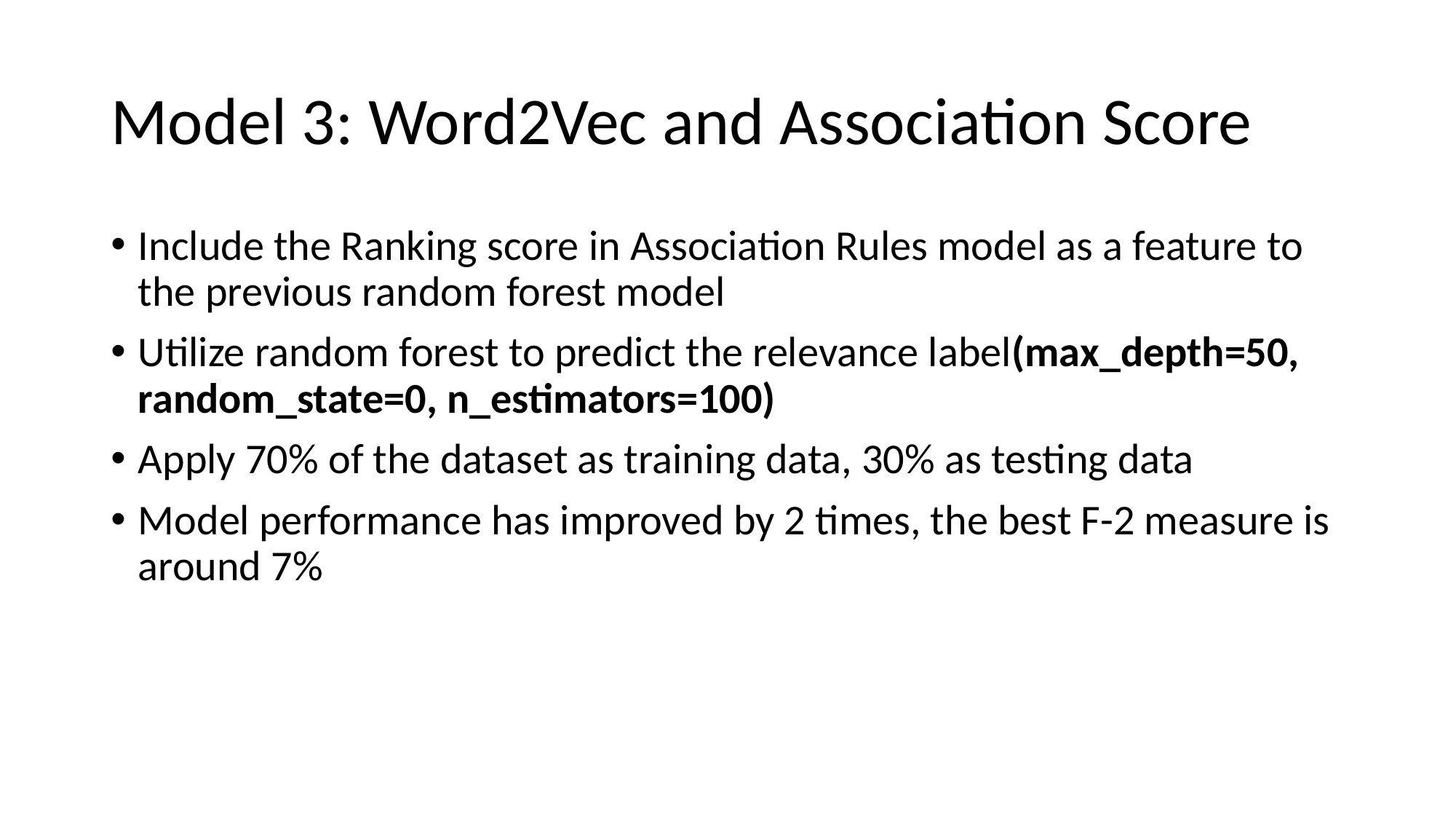

# Model 3: Word2Vec and Association Score
Include the Ranking score in Association Rules model as a feature to the previous random forest model
Utilize random forest to predict the relevance label(max_depth=50, random_state=0, n_estimators=100)
Apply 70% of the dataset as training data, 30% as testing data
Model performance has improved by 2 times, the best F-2 measure is around 7%